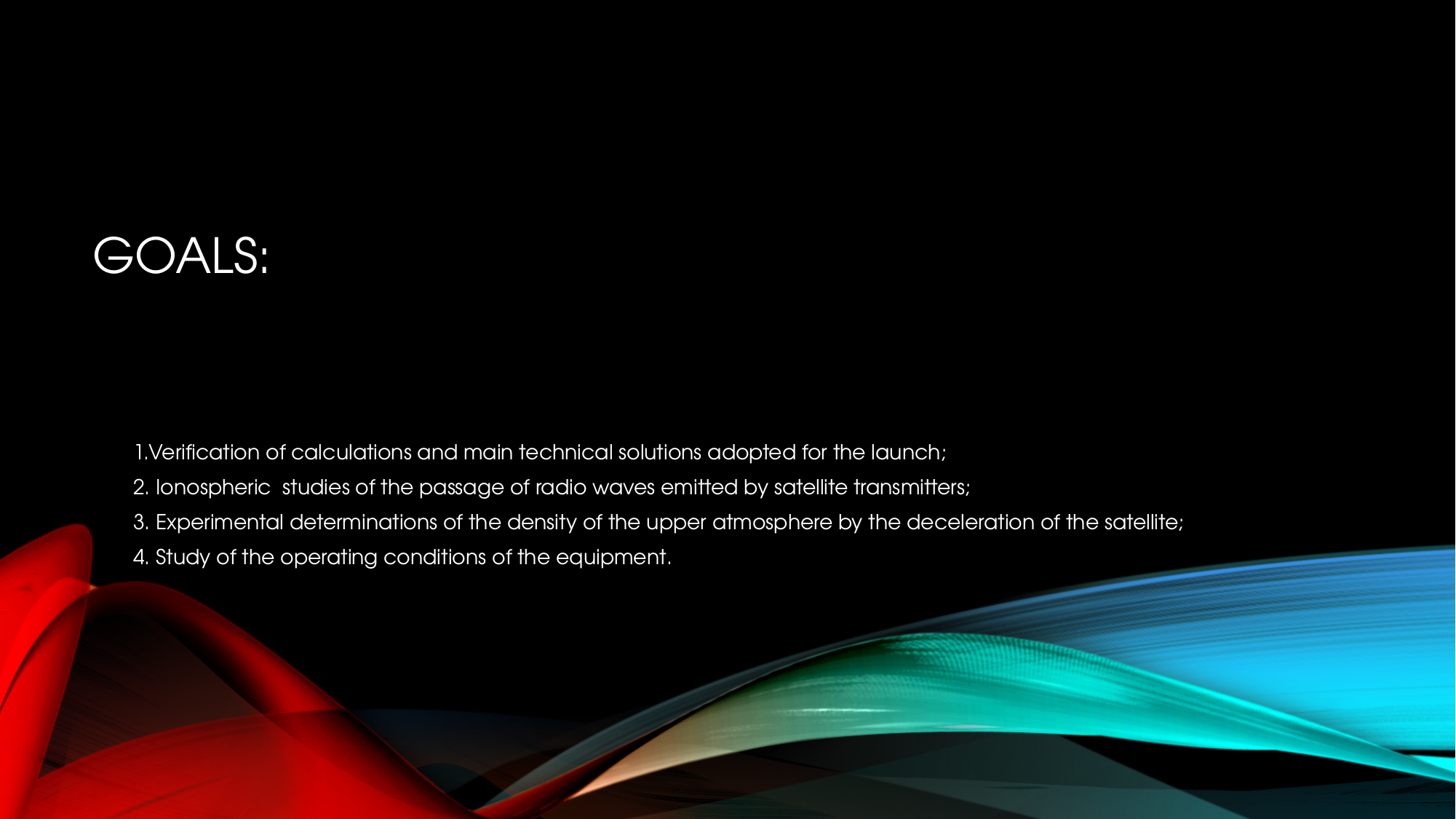

# Goals:
1.Verification of calculations and main technical solutions adopted for the launch;
2. Ionospheric  studies of the passage of radio waves emitted by satellite transmitters;
3. Experimental determinations of the density of the upper atmosphere by the deceleration of the satellite;
4. Study of the operating conditions of the equipment.